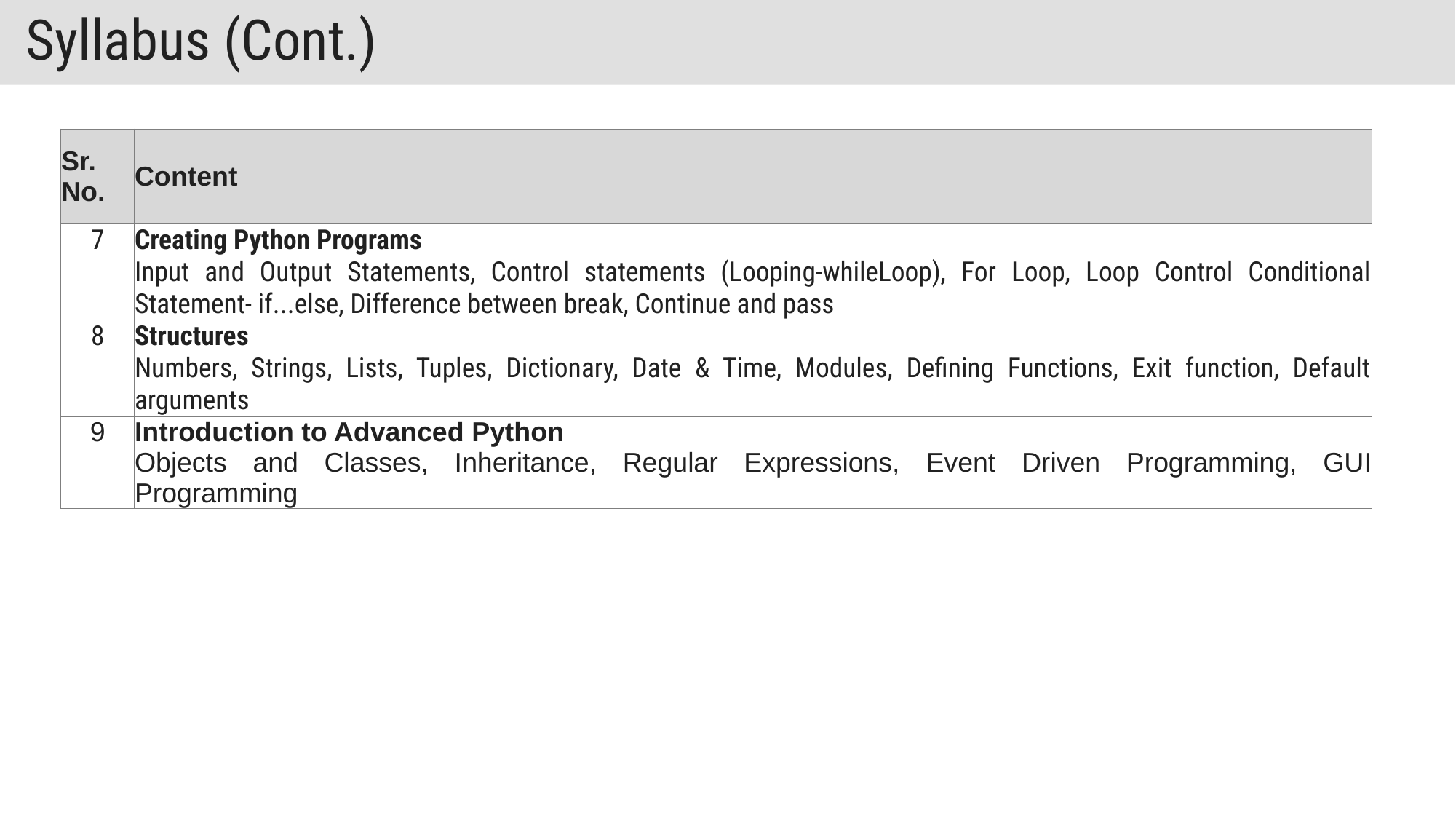

Syllabus (Cont.)
| Sr. No. | Content |
| --- | --- |
| 7 | Creating Python Programs Input and Output Statements, Control statements (Looping-whileLoop), For Loop, Loop Control Conditional Statement- if...else, Difference between break, Continue and pass |
| 8 | Structures Numbers, Strings, Lists, Tuples, Dictionary, Date & Time, Modules, Defining Functions, Exit function, Default arguments |
| 9 | Introduction to Advanced Python Objects and Classes, Inheritance, Regular Expressions, Event Driven Programming, GUI Programming |